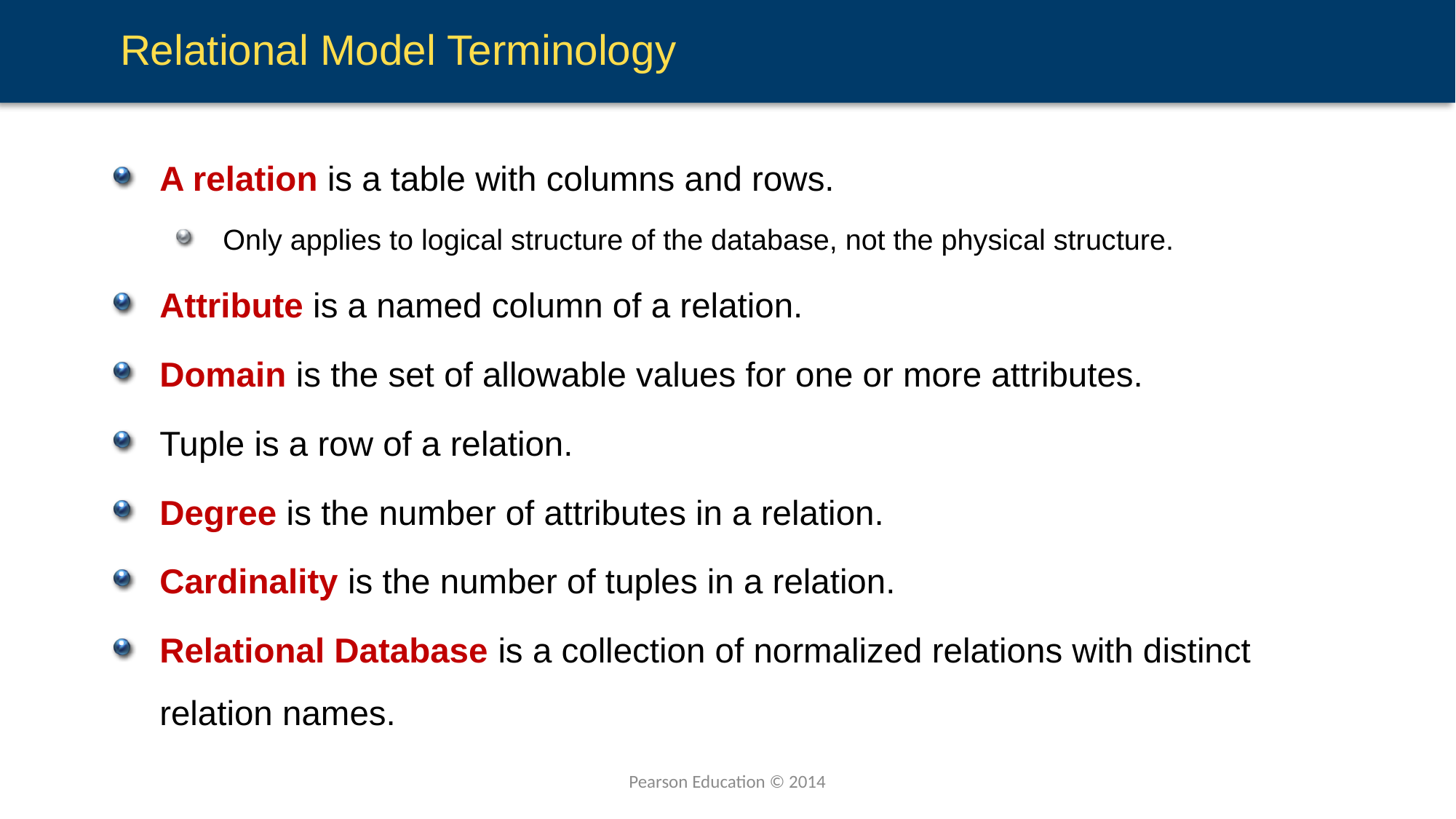

# Relational Model Terminology
A relation is a table with columns and rows.
Only applies to logical structure of the database, not the physical structure.
Attribute is a named column of a relation.
Domain is the set of allowable values for one or more attributes.
Tuple is a row of a relation.
Degree is the number of attributes in a relation.
Cardinality is the number of tuples in a relation.
Relational Database is a collection of normalized relations with distinct relation names.

Pearson Education © 2014